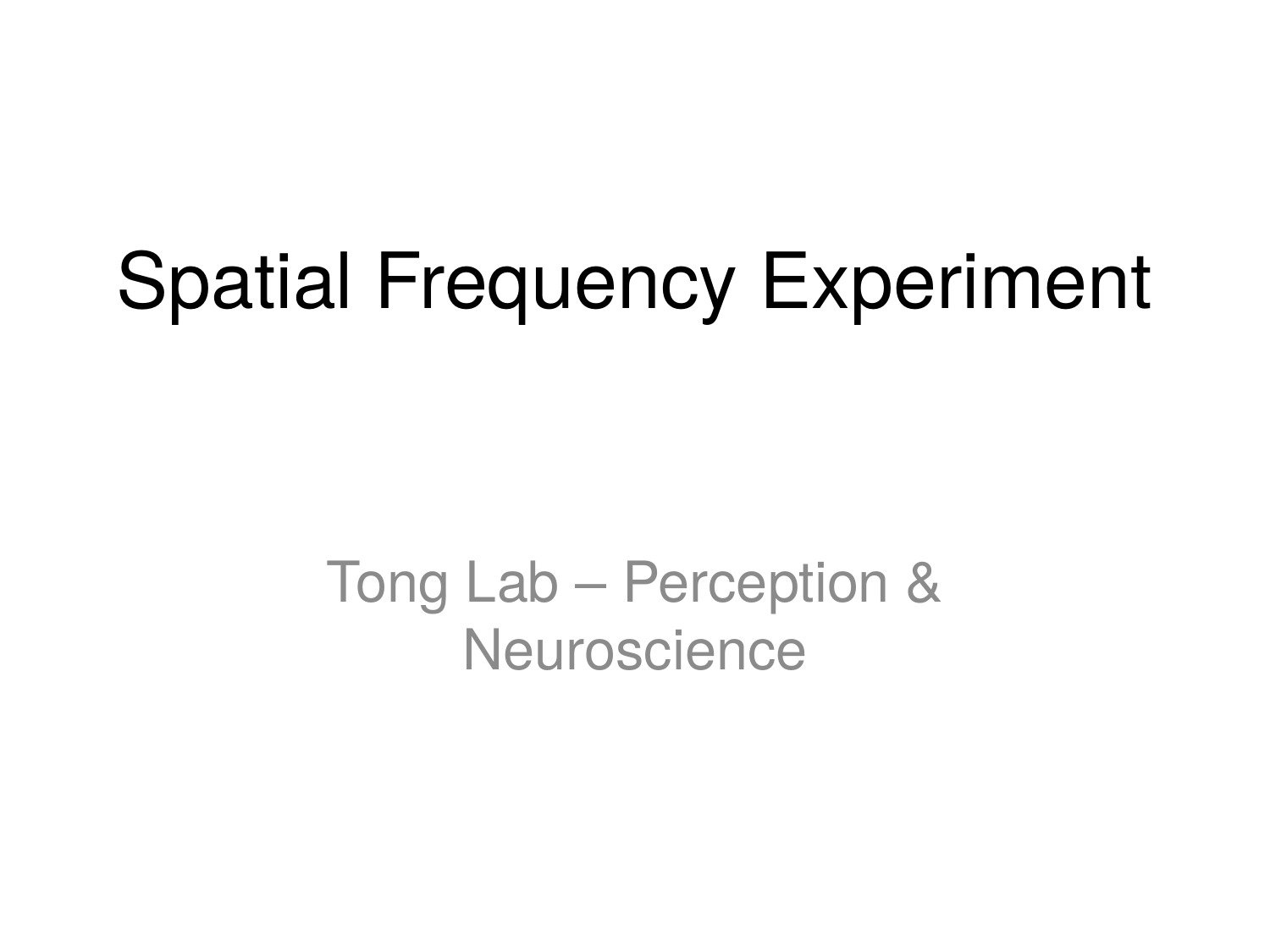

# Spatial Frequency Experiment
Tong Lab – Perception & Neuroscience